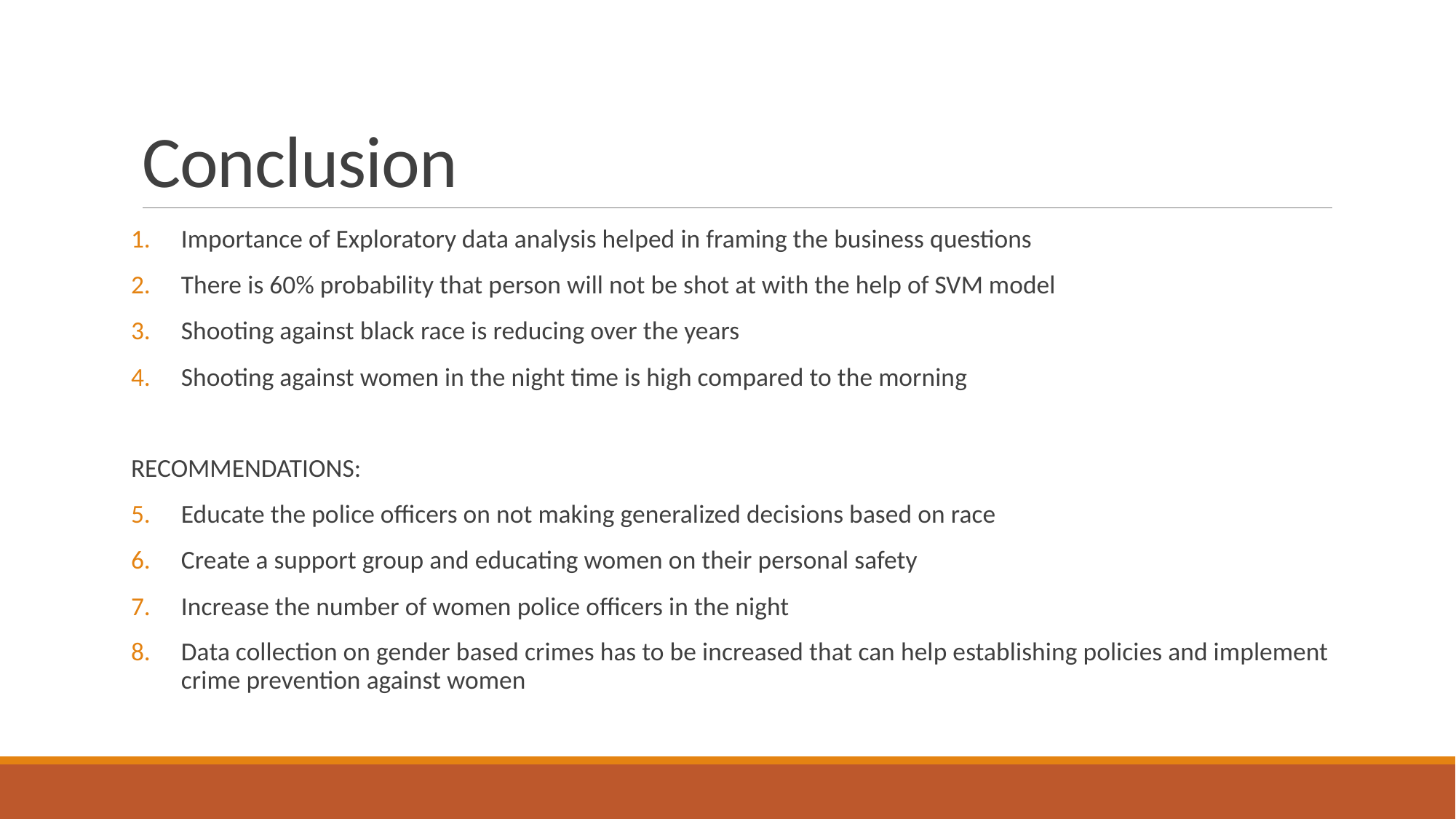

# Conclusion
Importance of Exploratory data analysis helped in framing the business questions
There is 60% probability that person will not be shot at with the help of SVM model
Shooting against black race is reducing over the years
Shooting against women in the night time is high compared to the morning

RECOMMENDATIONS:
Educate the police officers on not making generalized decisions based on race
Create a support group and educating women on their personal safety
Increase the number of women police officers in the night
Data collection on gender based crimes has to be increased that can help establishing policies and implement crime prevention against women